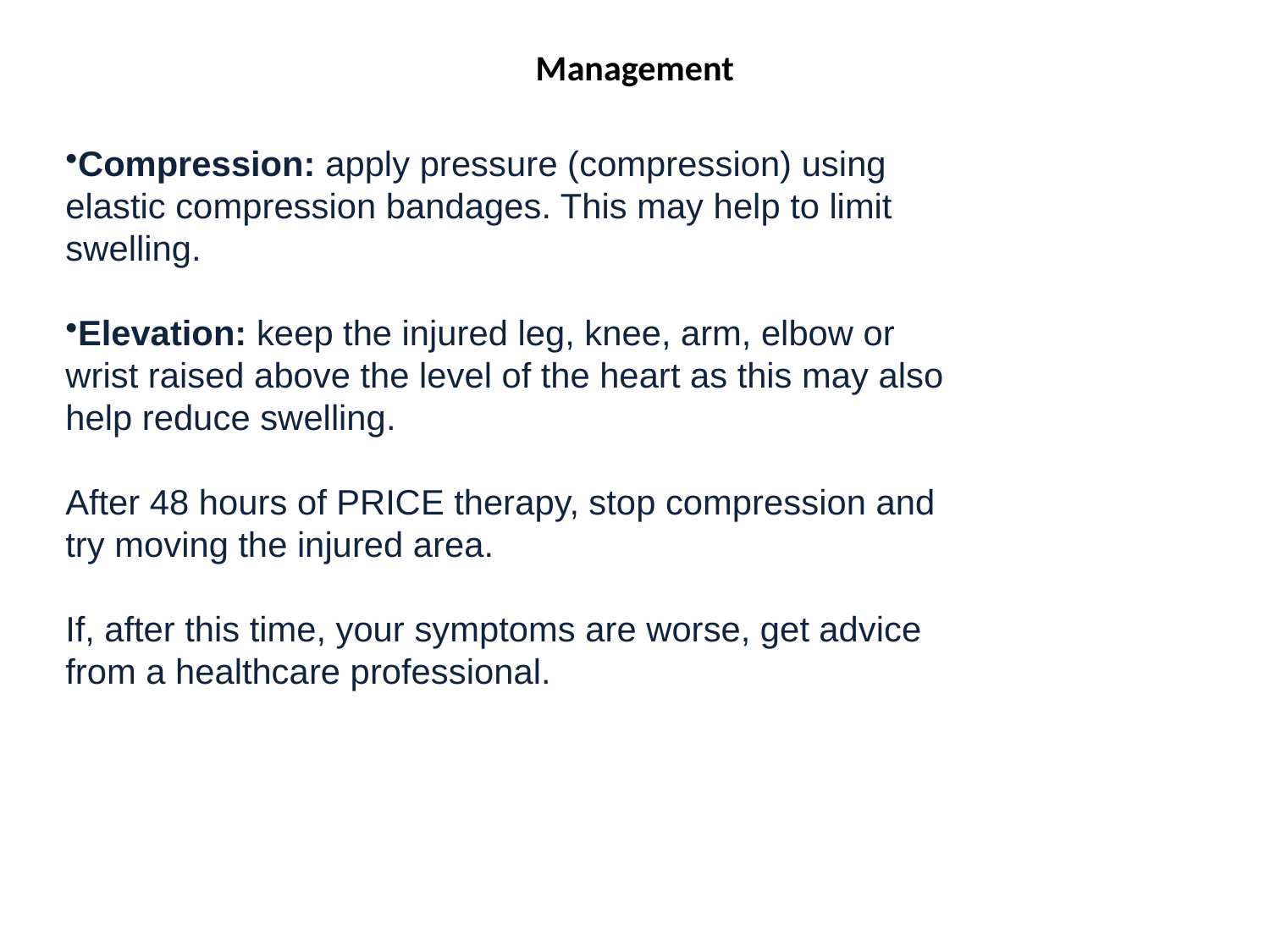

# Management
Compression: apply pressure (compression) using elastic compression bandages. This may help to limit swelling.

Elevation: keep the injured leg, knee, arm, elbow or wrist raised above the level of the heart as this may also help reduce swelling.

After 48 hours of PRICE therapy, stop compression and try moving the injured area.

If, after this time, your symptoms are worse, get advice from a healthcare professional.